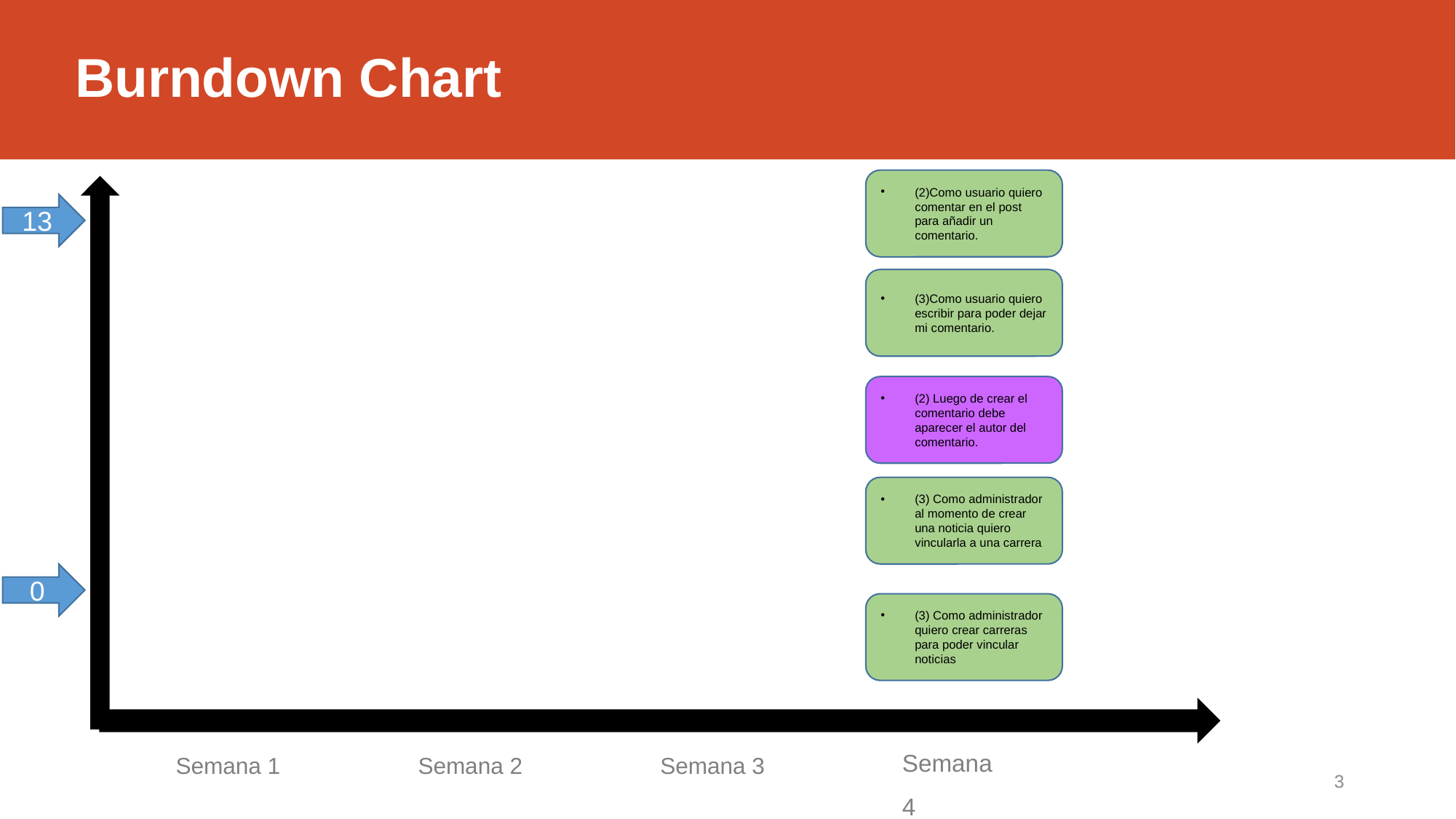

# Burndown Chart
(2)Como usuario quiero comentar en el post para añadir un comentario.
13
(3)Como usuario quiero escribir para poder dejar mi comentario.
(2) Luego de crear el comentario debe aparecer el autor del comentario.

(3) Como administrador al momento de crear una noticia quiero vincularla a una carrera
0
(3) Como administrador quiero crear carreras para poder vincular noticias

Semana 4
Semana 1
Semana 2
Semana 3
3